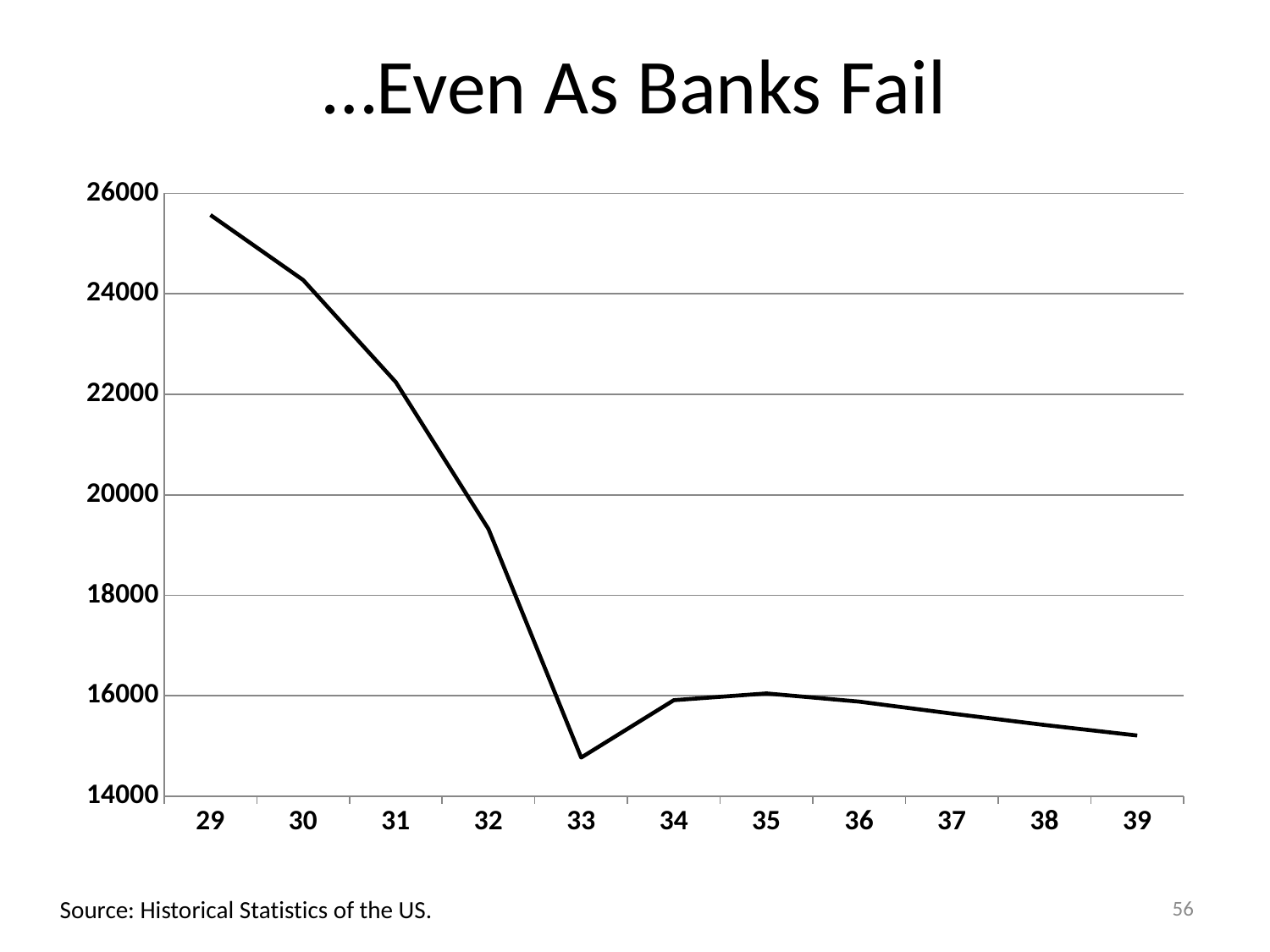

# …Even As Banks Fail

### Chart

| Category | Banks |
|---|---|
| 29.0 | 25568.0 |
| 30.0 | 24274.0 |
| 31.0 | 22242.0 |
| 32.0 | 19317.0 |
| 33.0 | 14771.0 |
| 34.0 | 15913.0 |
| 35.0 | 16047.0 |
| 36.0 | 15884.0 |
| 37.0 | 15646.0 |
| 38.0 | 15419.0 |
| 39.0 | 15210.0 |
56
Source: Historical Statistics of the US.